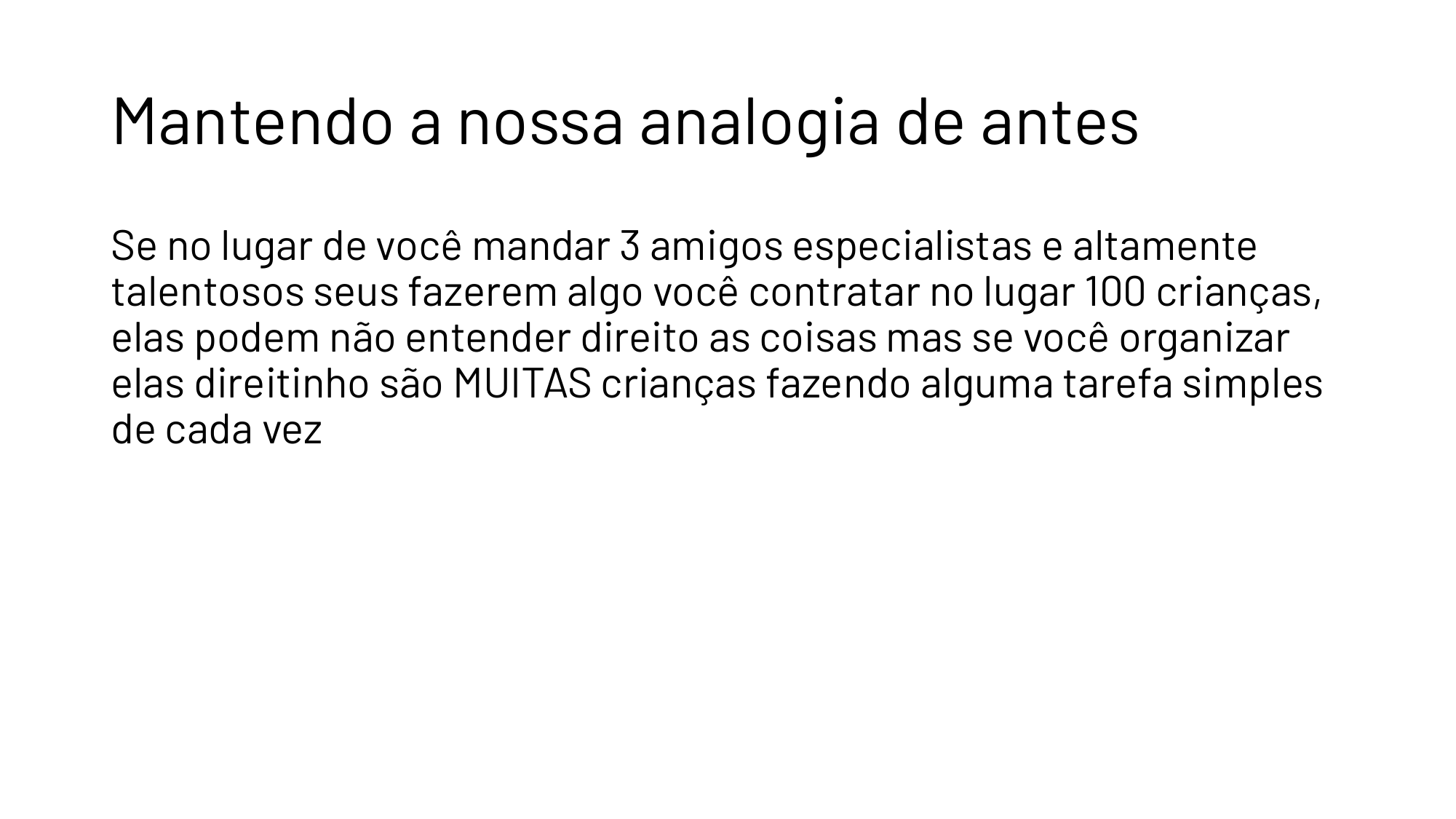

# Mantendo a nossa analogia de antes
Se no lugar de você mandar 3 amigos especialistas e altamente talentosos seus fazerem algo você contratar no lugar 100 crianças, elas podem não entender direito as coisas mas se você organizar elas direitinho são MUITAS crianças fazendo alguma tarefa simples de cada vez